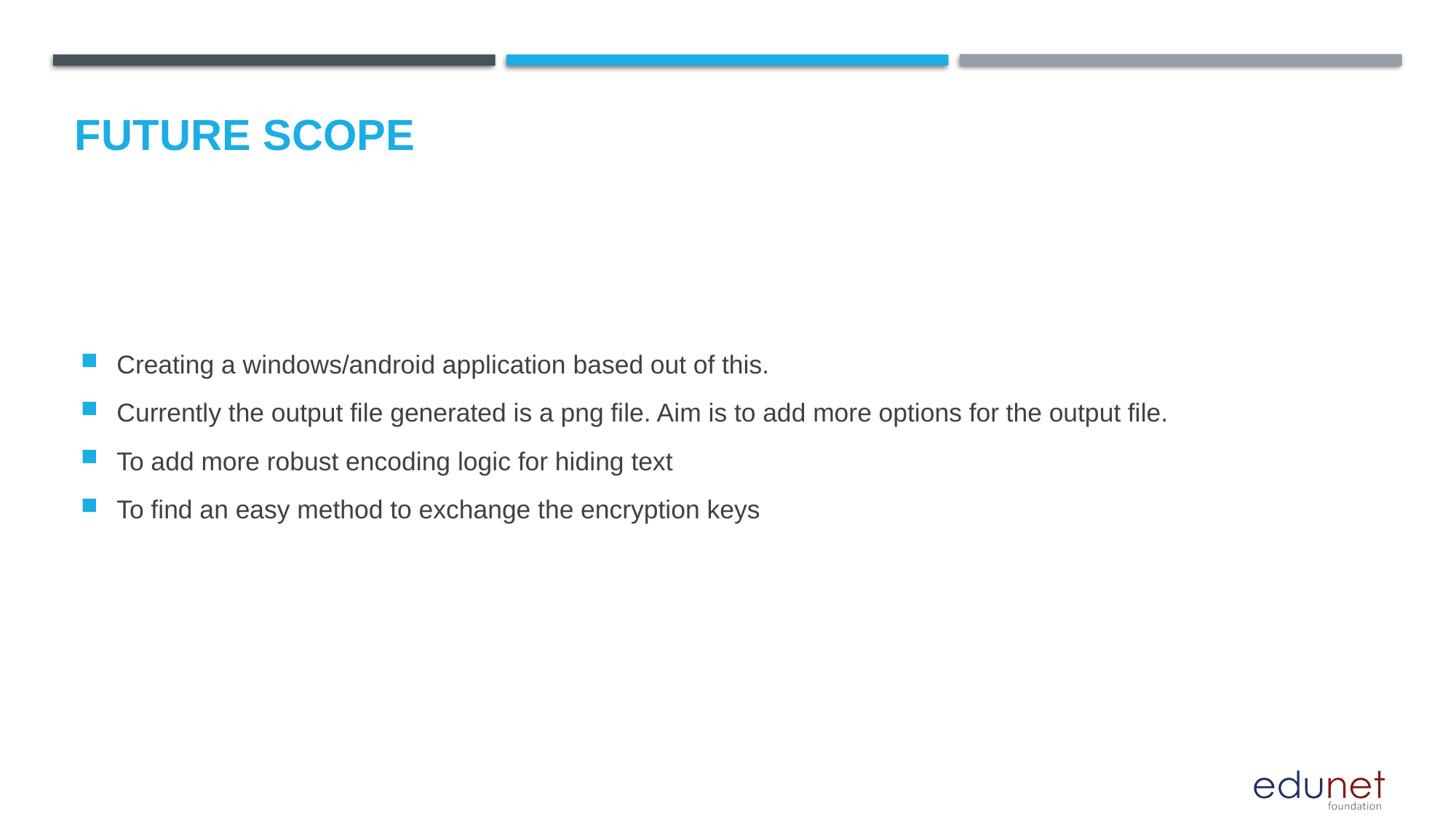

Future scope
Creating a windows/android application based out of this.
Currently the output file generated is a png file. Aim is to add more options for the output file.
To add more robust encoding logic for hiding text
To find an easy method to exchange the encryption keys